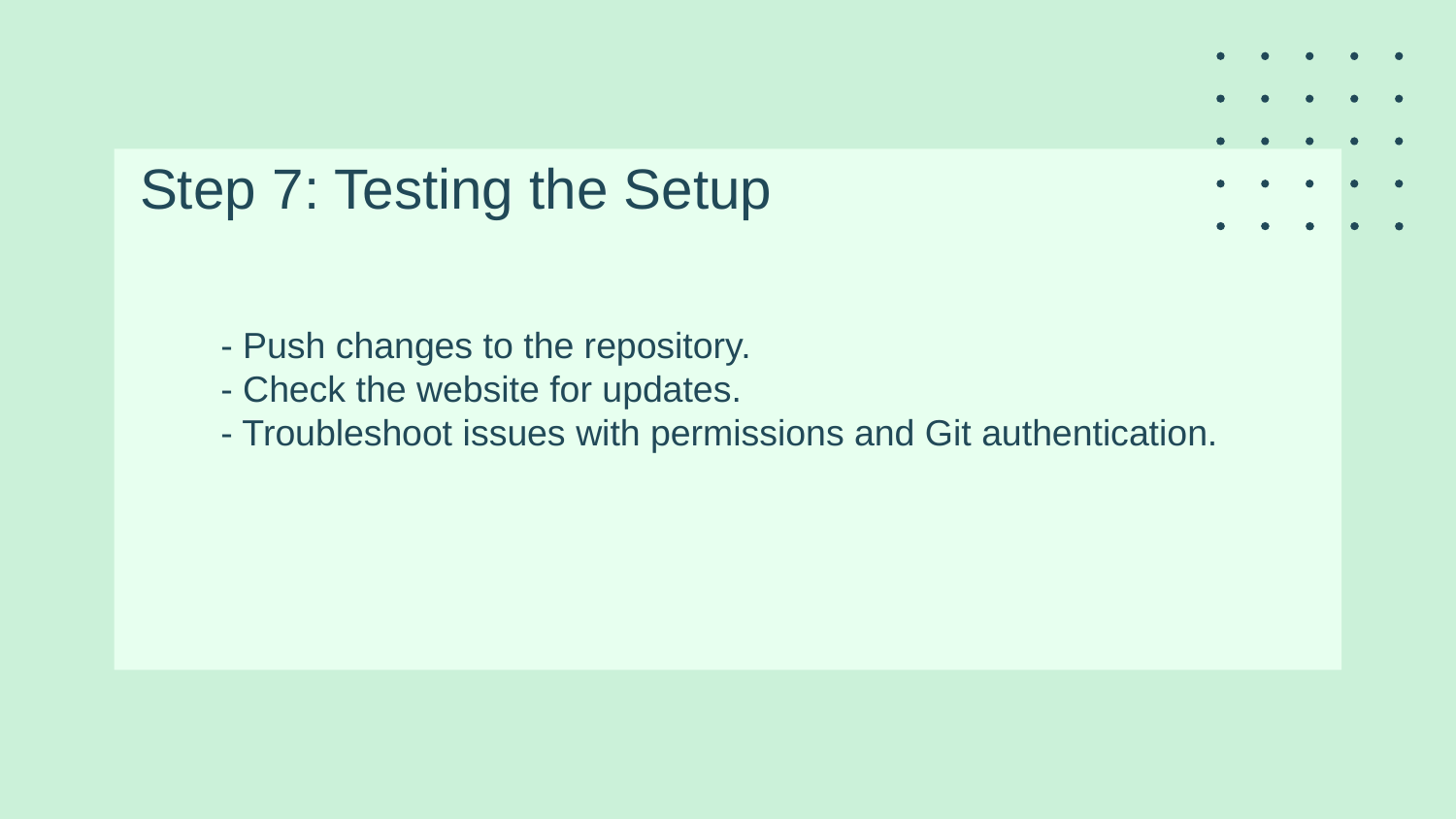

# Step 7: Testing the Setup
- Push changes to the repository.
- Check the website for updates.
- Troubleshoot issues with permissions and Git authentication.